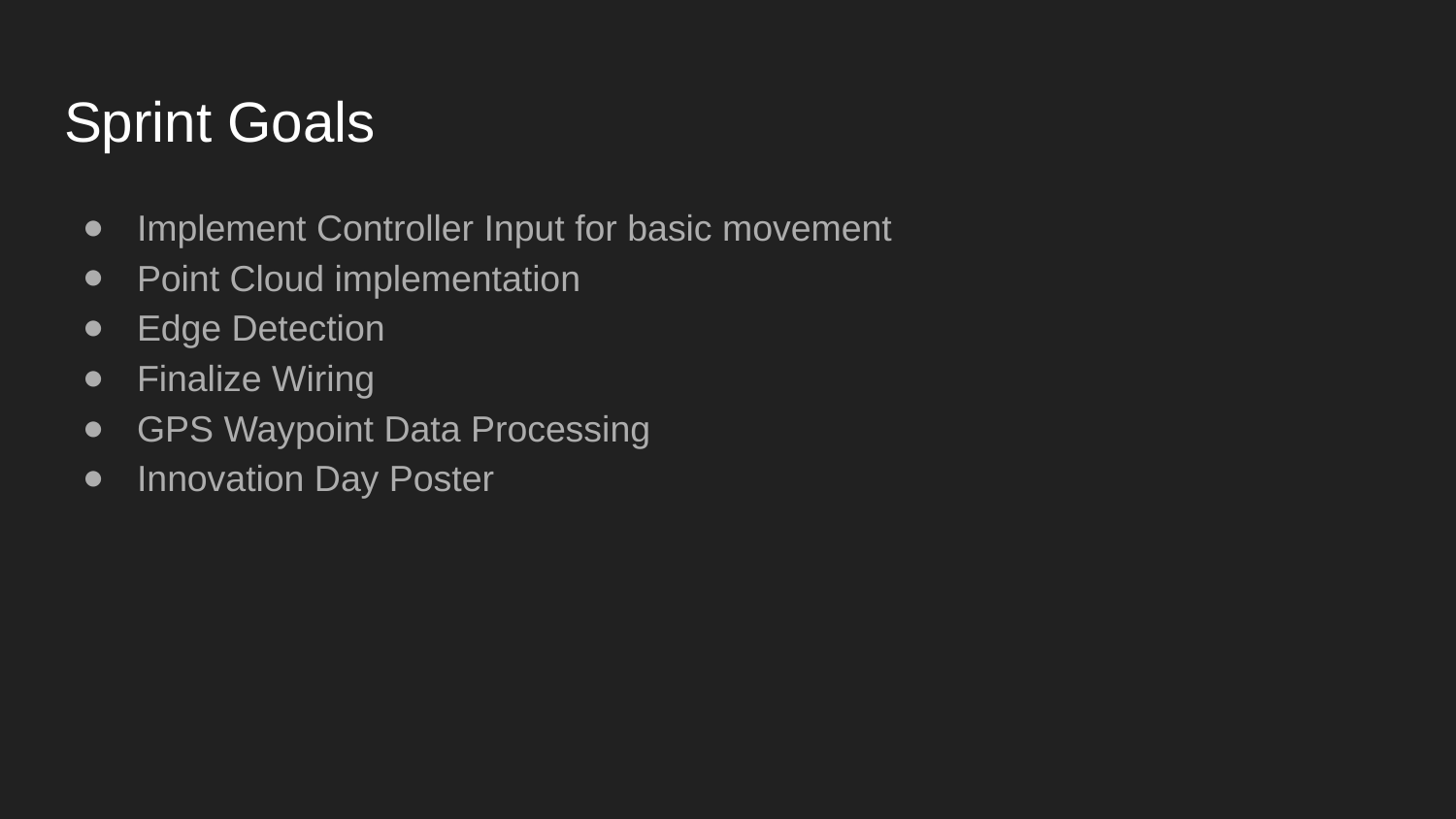

# Sprint Goals
Implement Controller Input for basic movement
Point Cloud implementation
Edge Detection
Finalize Wiring
GPS Waypoint Data Processing
Innovation Day Poster